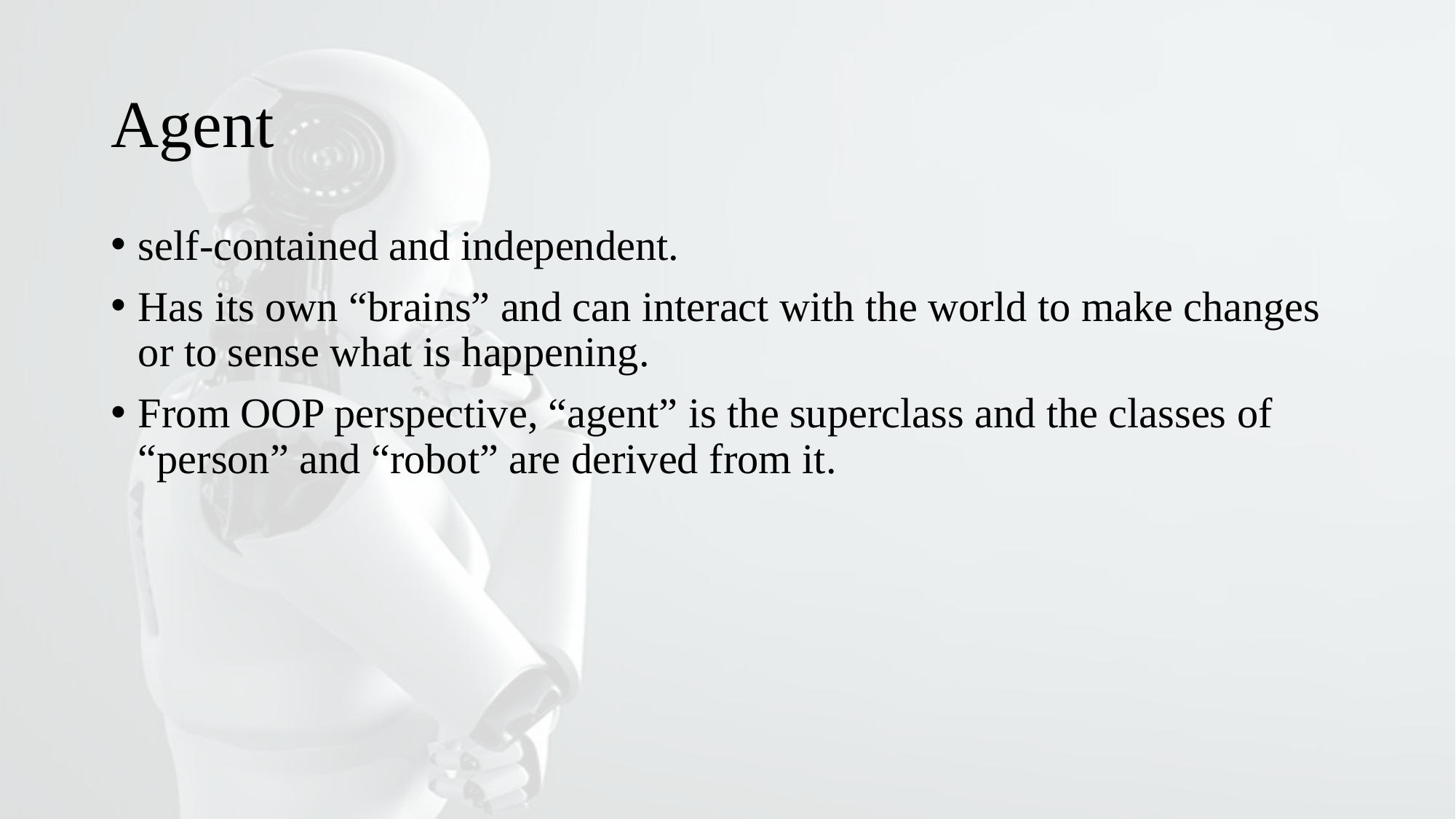

# Agent
self-contained and independent.
Has its own “brains” and can interact with the world to make changes or to sense what is happening.
From OOP perspective, “agent” is the superclass and the classes of “person” and “robot” are derived from it.